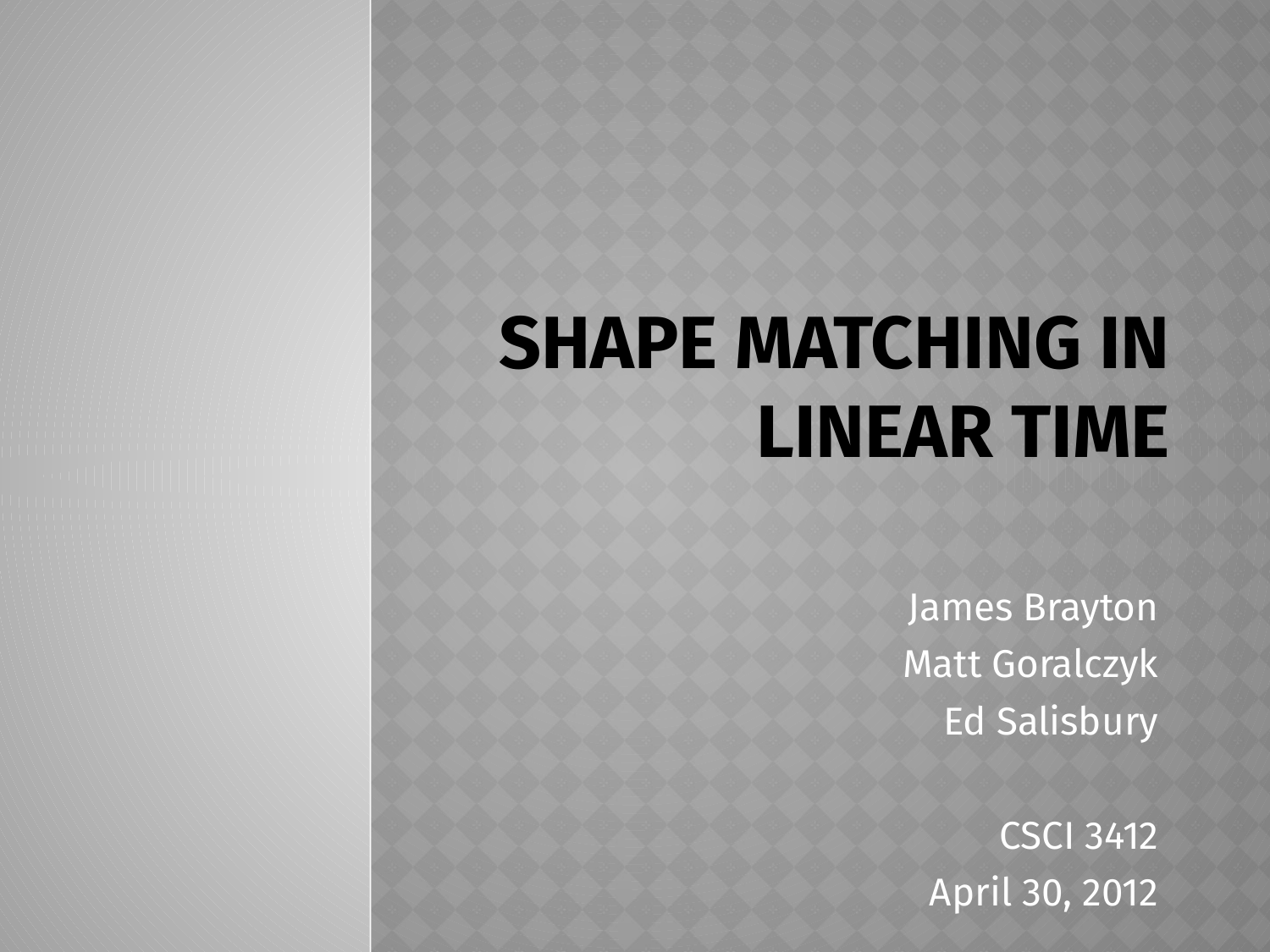

# Shape Matching in Linear Time
James Brayton
Matt Goralczyk
Ed Salisbury

CSCI 3412
April 30, 2012